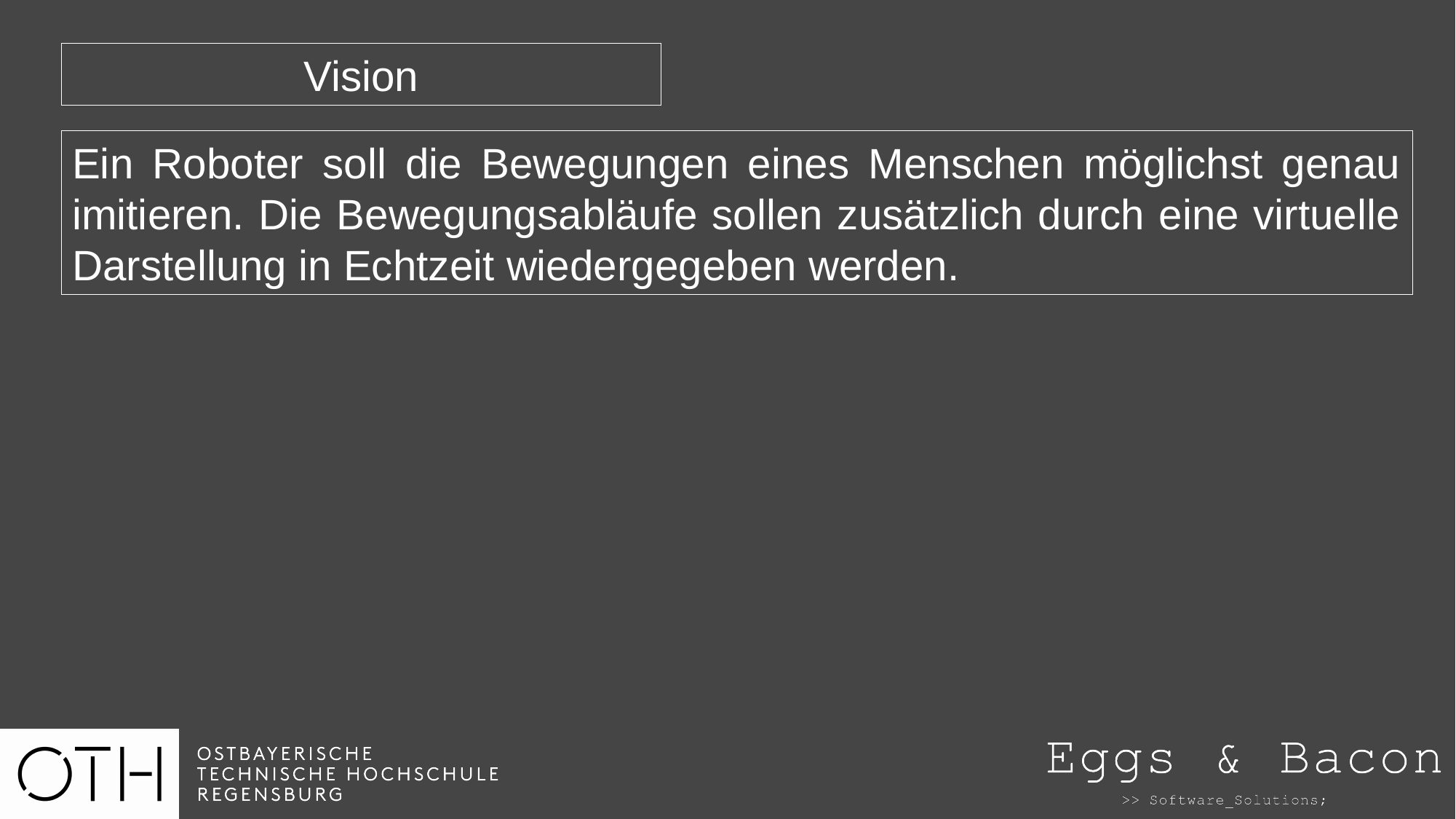

Vision
Ein Roboter soll die Bewegungen eines Menschen möglichst genau imitieren. Die Bewegungsabläufe sollen zusätzlich durch eine virtuelle Darstellung in Echtzeit wiedergegeben werden.